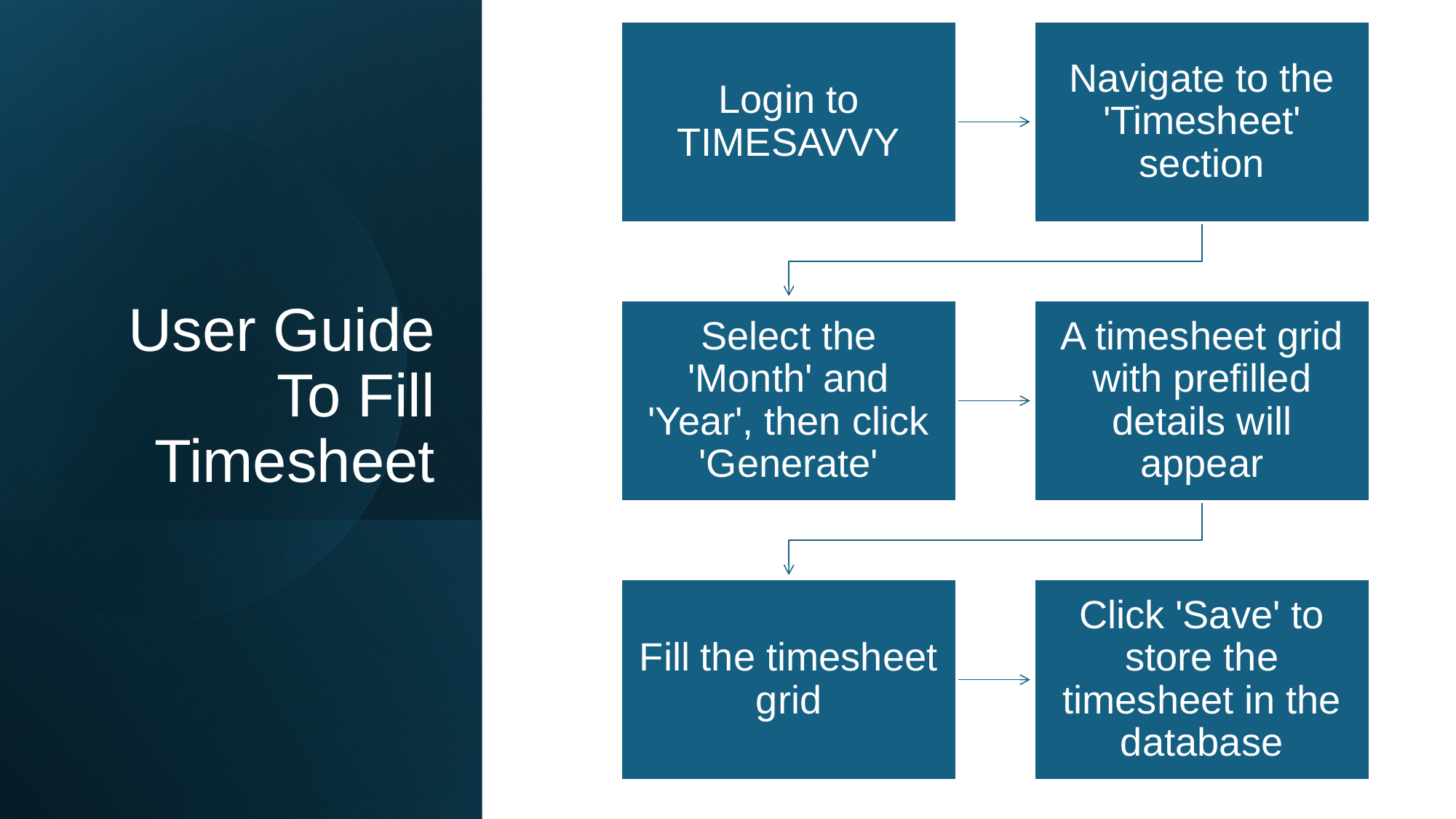

Login to TIMESAVVY

Navigate to the 'Timesheet' section

Select the 'Month' and 'Year', then click 'Generate'

A timesheet grid with prefilled details will appear

Fill the timesheet grid
Click 'Save' to store the timesheet in the database
# User Guide To Fill Timesheet